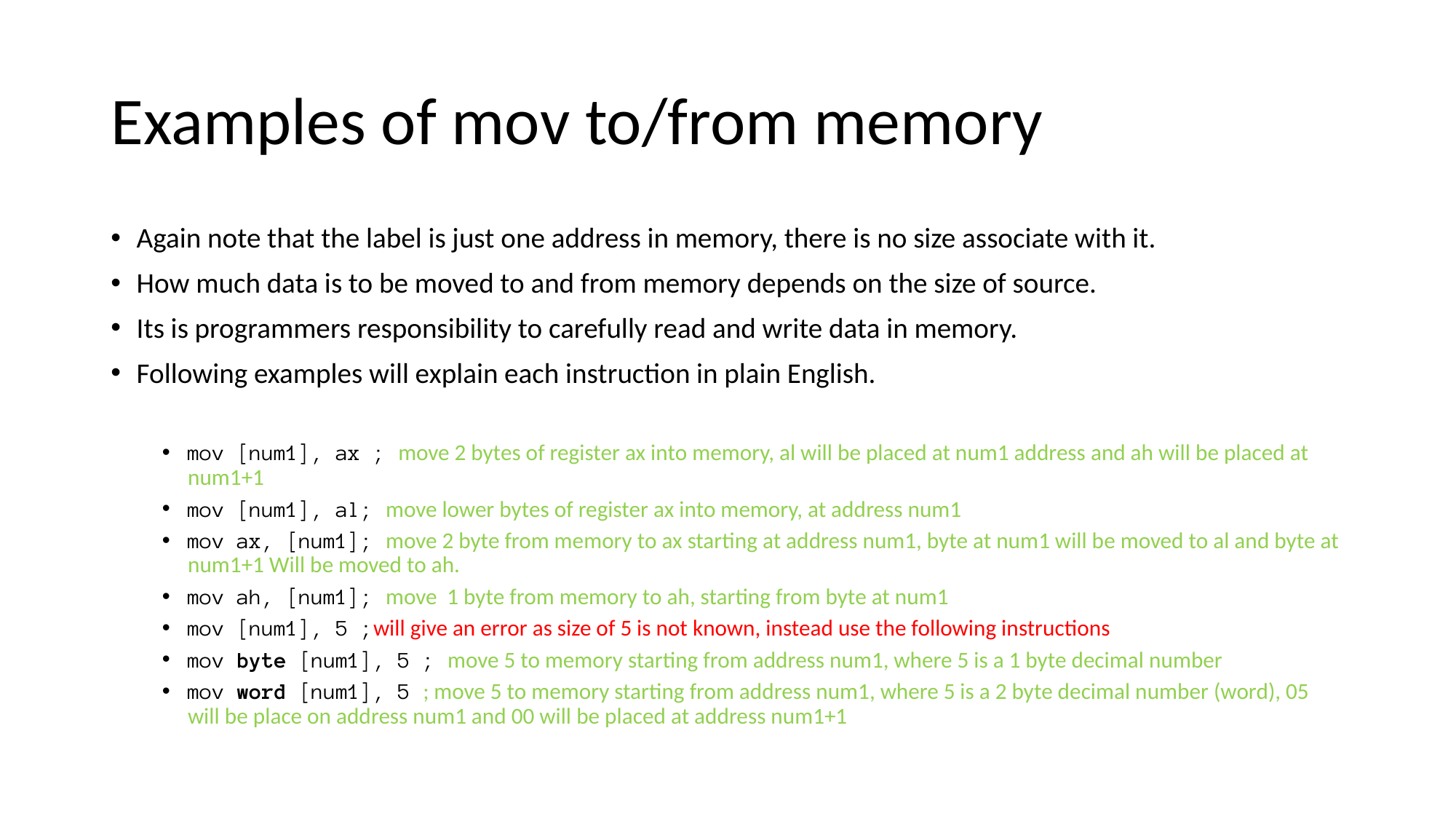

# Examples of mov to/from memory
Again note that the label is just one address in memory, there is no size associate with it.
How much data is to be moved to and from memory depends on the size of source.
Its is programmers responsibility to carefully read and write data in memory.
Following examples will explain each instruction in plain English.

mov [num1], ax ; move 2 bytes of register ax into memory, al will be placed at num1 address and ah will be placed at num1+1
mov [num1], al; move lower bytes of register ax into memory, at address num1
mov ax, [num1]; move 2 byte from memory to ax starting at address num1, byte at num1 will be moved to al and byte at num1+1 Will be moved to ah.
mov ah, [num1]; move  1 byte from memory to ah, starting from byte at num1
mov [num1], 5 ;will give an error as size of 5 is not known, instead use the following instructions
mov byte [num1], 5 ; move 5 to memory starting from address num1, where 5 is a 1 byte decimal number
mov word [num1], 5 ; move 5 to memory starting from address num1, where 5 is a 2 byte decimal number (word), 05 will be place on address num1 and 00 will be placed at address num1+1